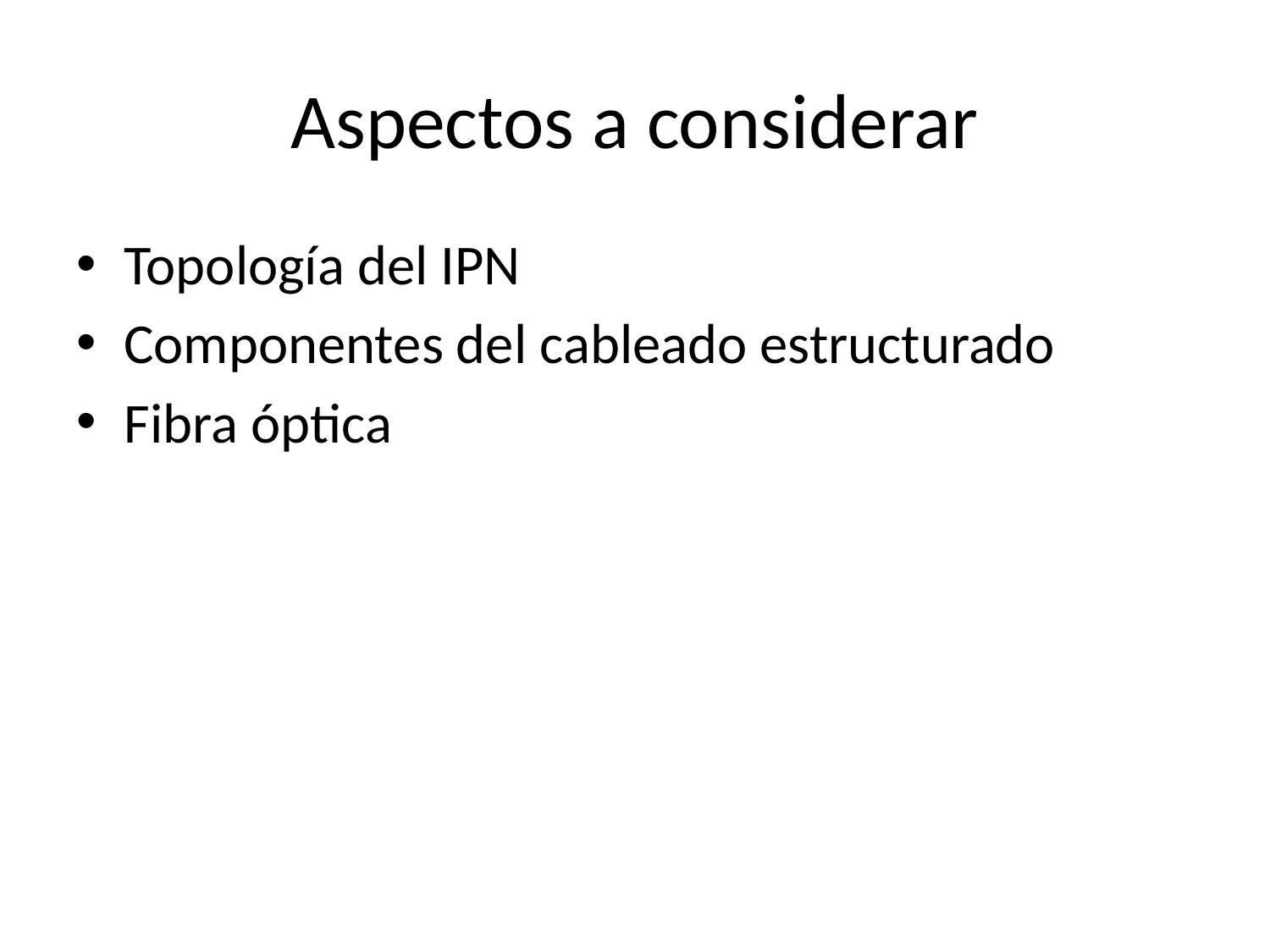

# Aspectos a considerar
Topología del IPN
Componentes del cableado estructurado
Fibra óptica